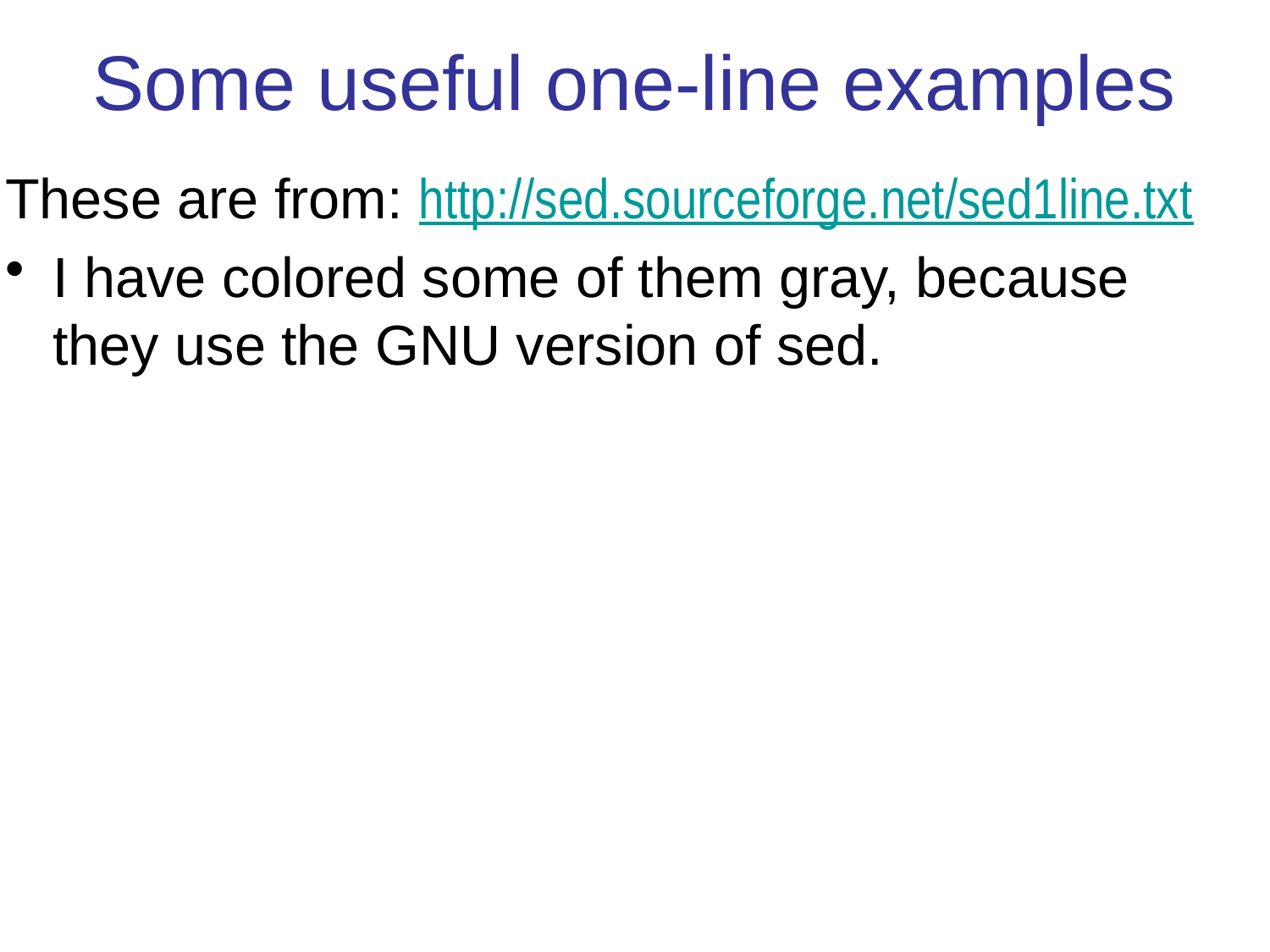

Some useful one-line examples
These are from: http://sed.sourceforge.net/sed1line.txt
I have colored some of them gray, because
they use the GNU version of sed.